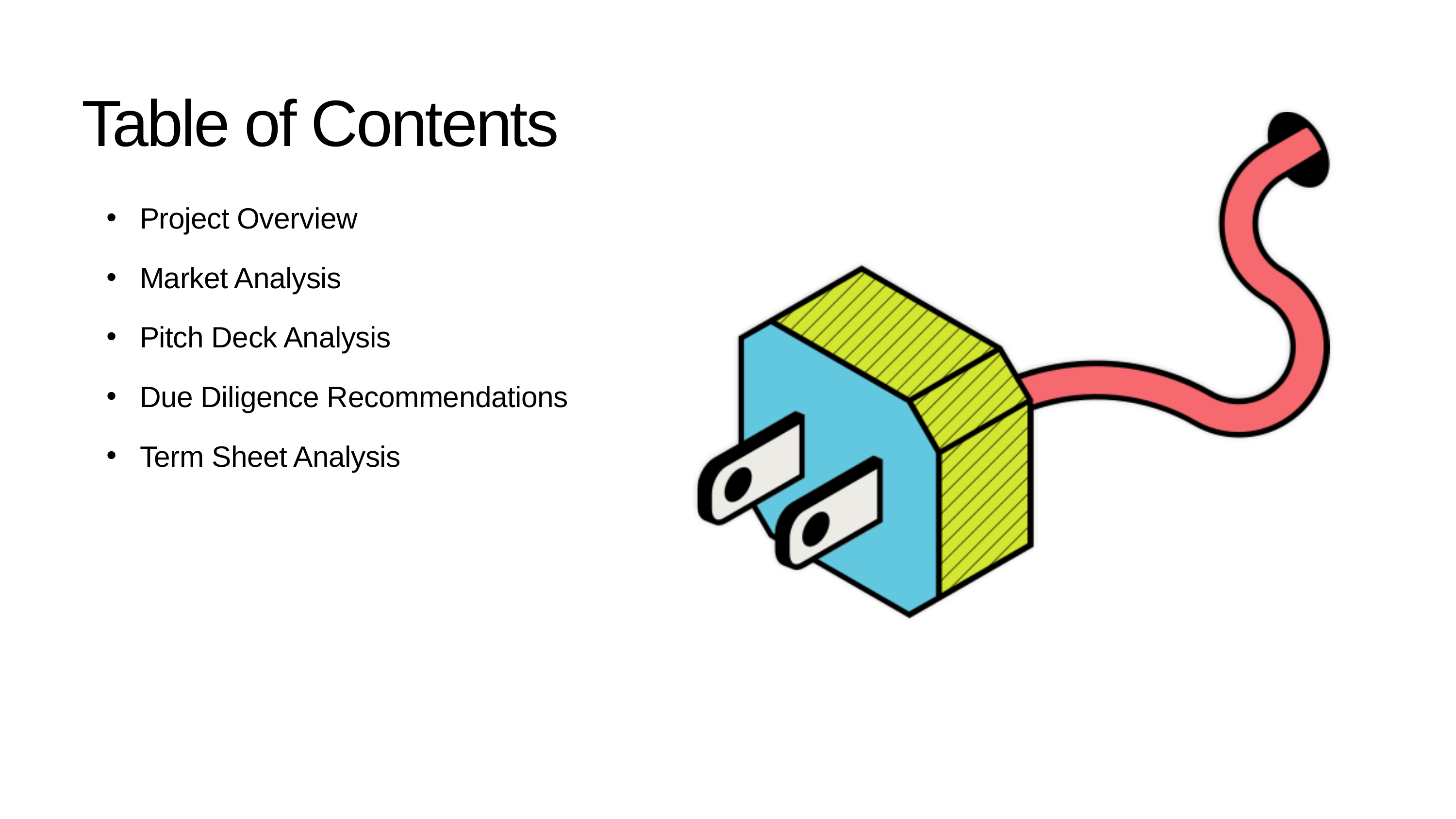

Table of Contents

 Project Overview
 Market Analysis
 Pitch Deck Analysis
 Due Diligence Recommendations
 Term Sheet Analysis